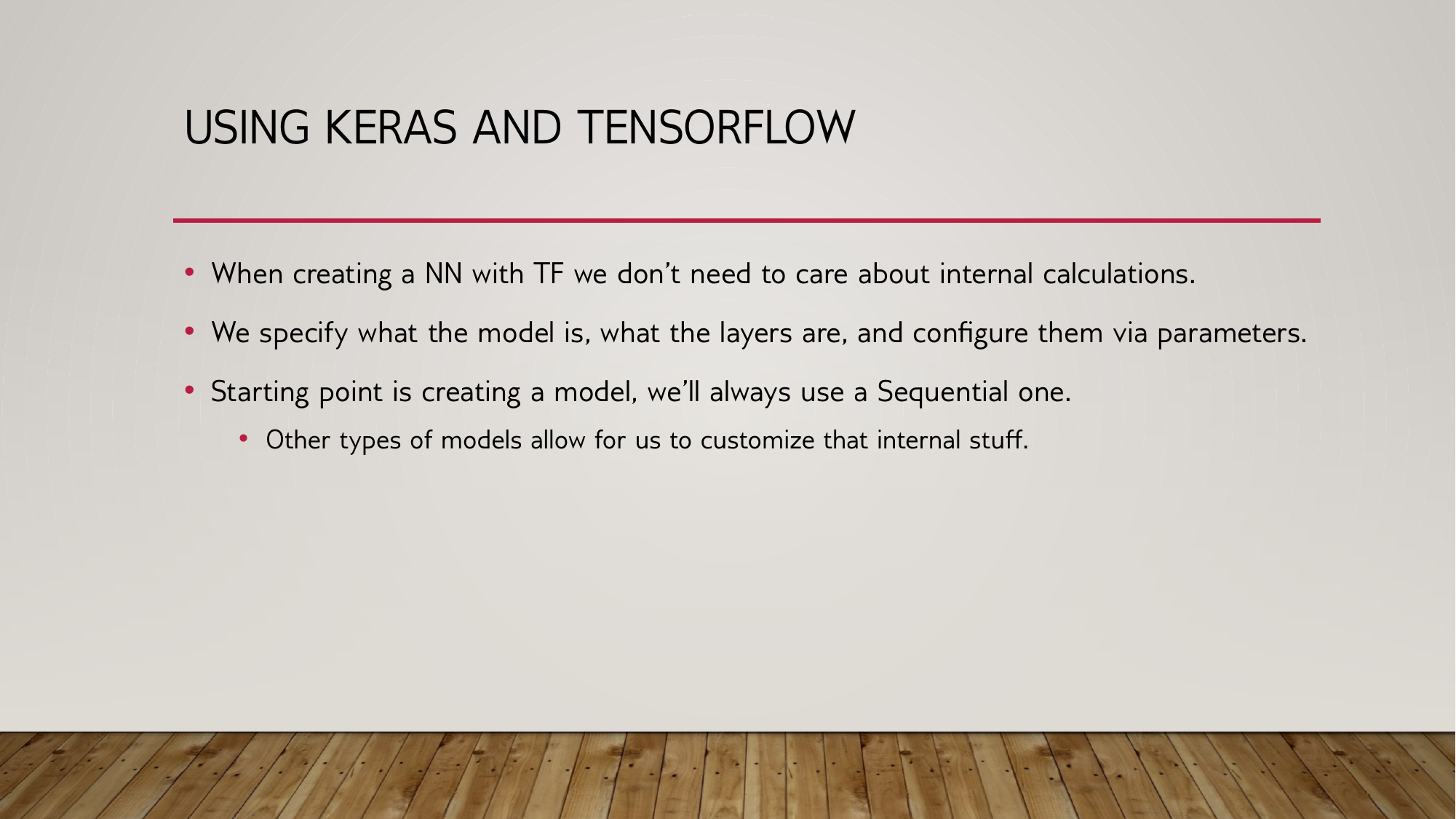

# Using Keras and Tensorflow
When creating a NN with TF we don’t need to care about internal calculations.
We specify what the model is, what the layers are, and configure them via parameters.
Starting point is creating a model, we’ll always use a Sequential one.
Other types of models allow for us to customize that internal stuff.